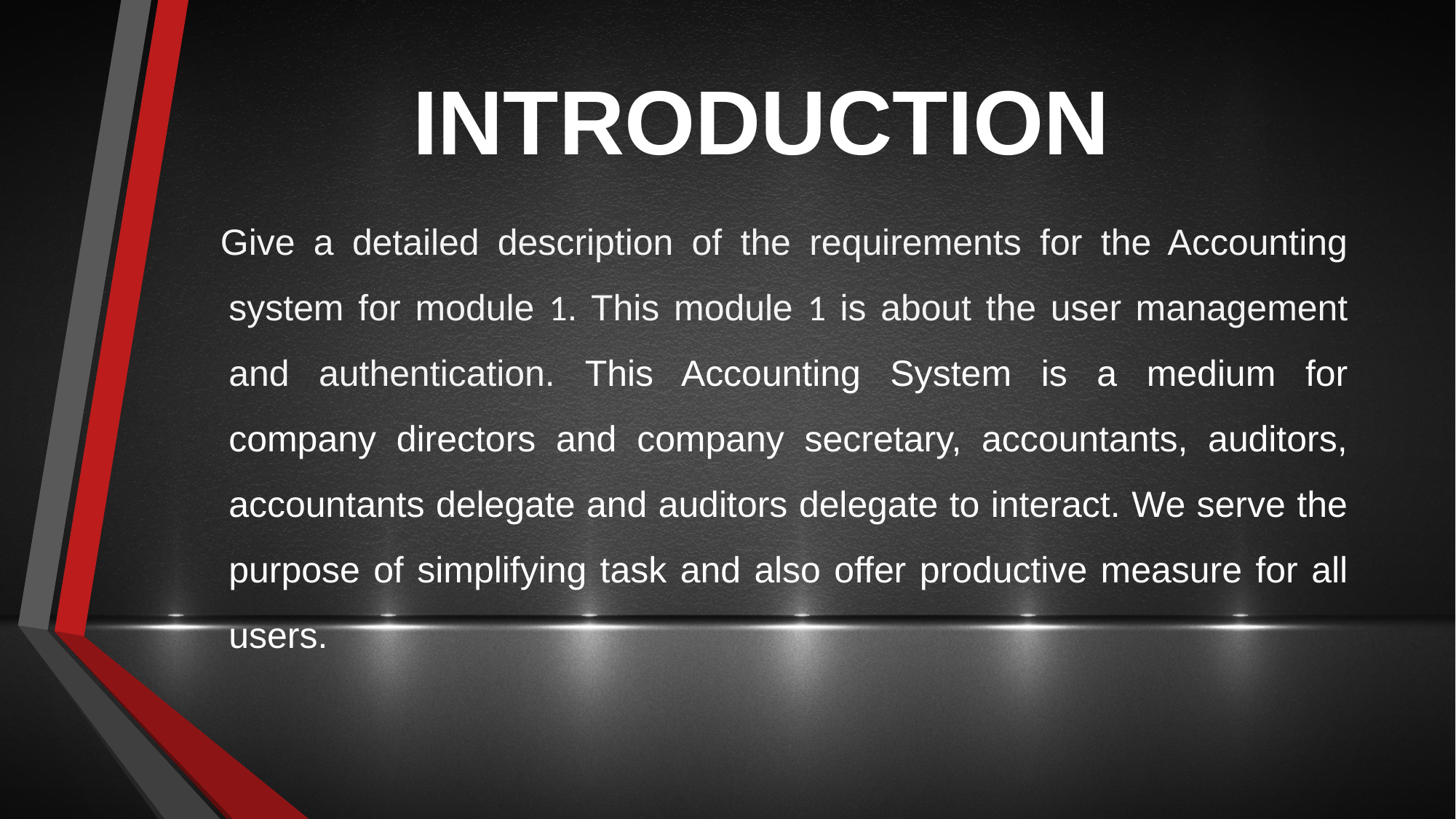

# INTRODUCTION
Give a detailed description of the requirements for the Accounting system for module 1. This module 1 is about the user management and authentication. This Accounting System is a medium for company directors and company secretary, accountants, auditors, accountants delegate and auditors delegate to interact. We serve the purpose of simplifying task and also offer productive measure for all users.